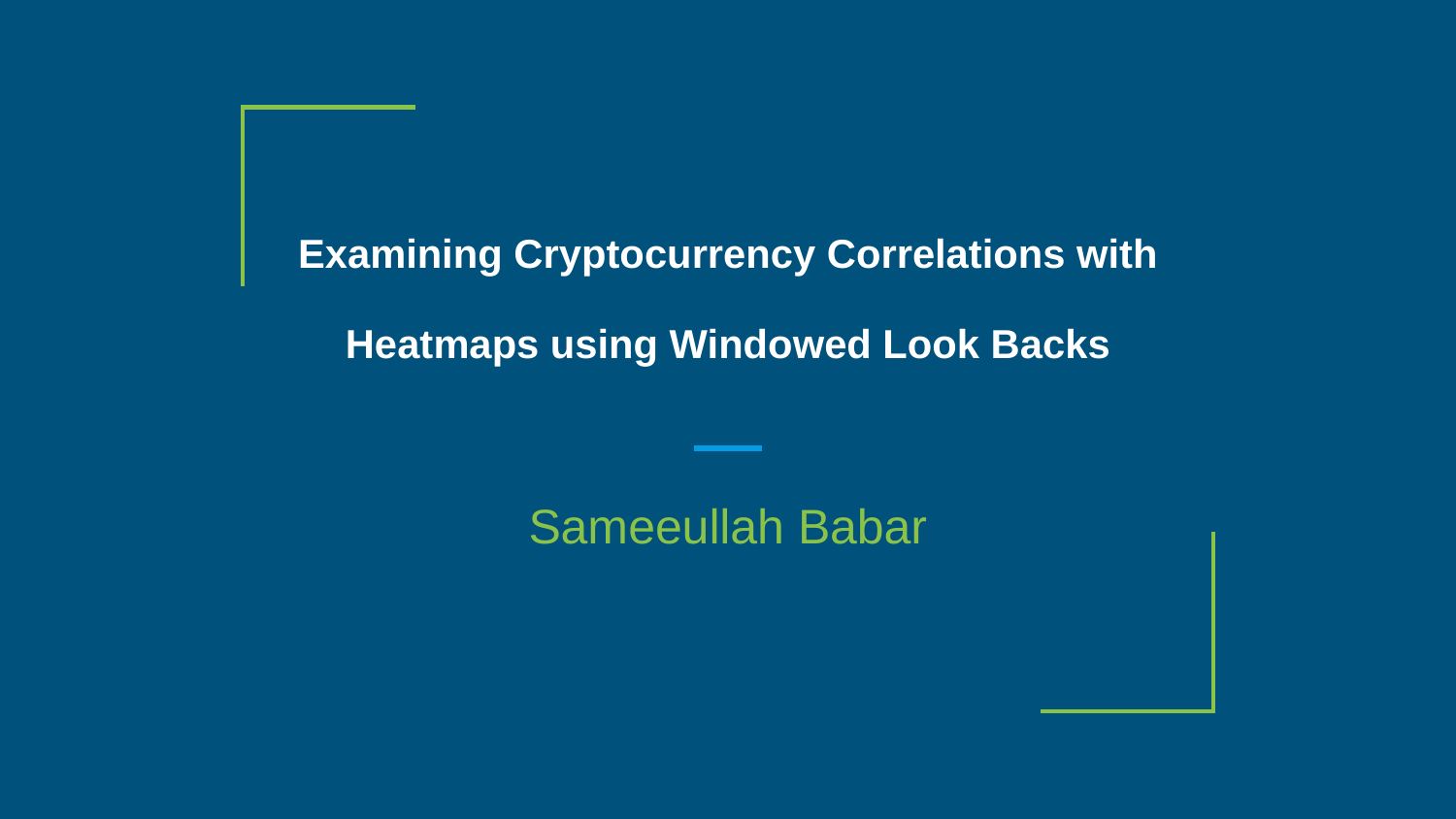

# Examining Cryptocurrency Correlations with Heatmaps using Windowed Look Backs

Sameeullah Babar